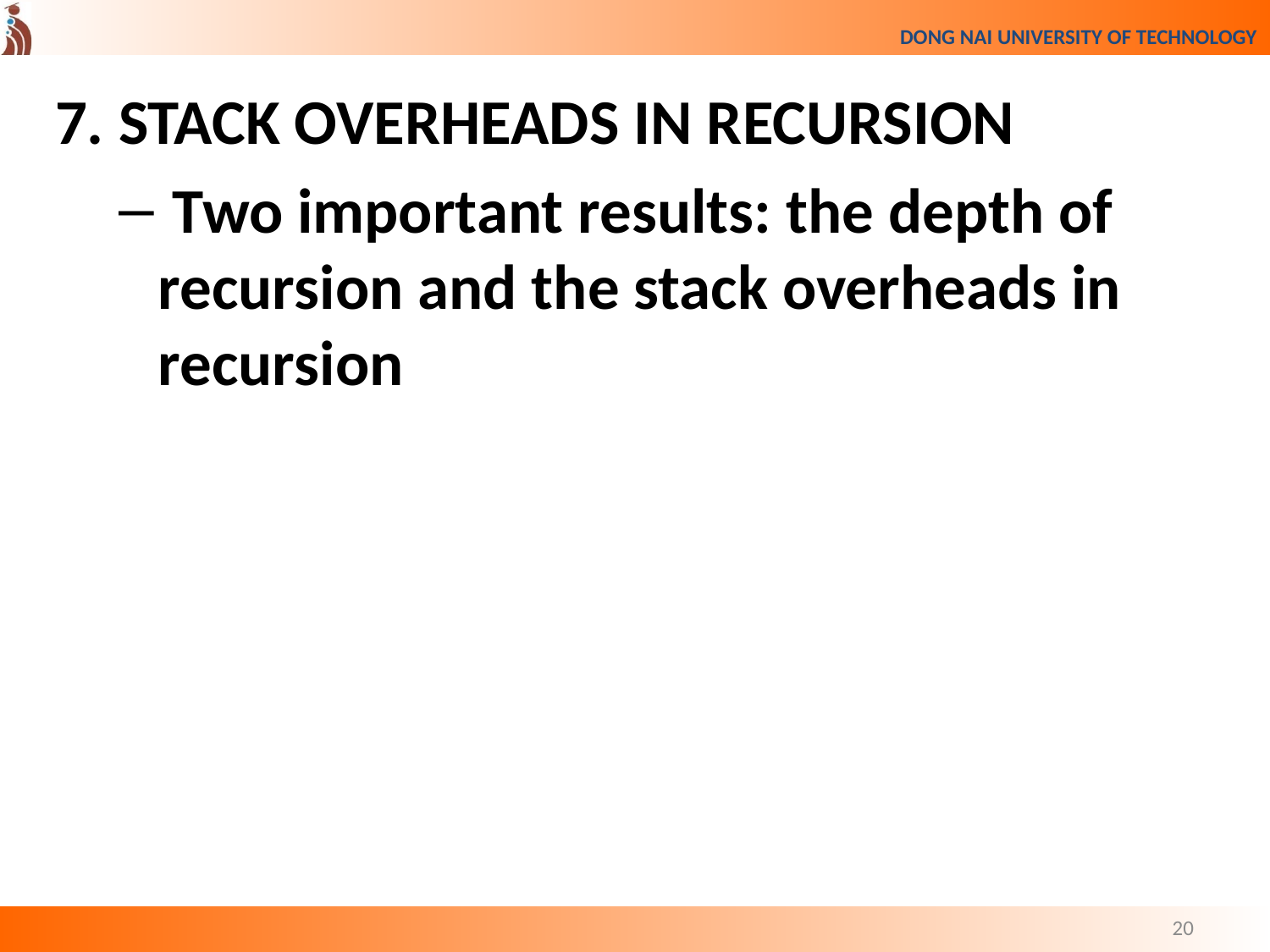

7. STACK OVERHEADS IN RECURSION
 Two important results: the depth of recursion and the stack overheads in recursion